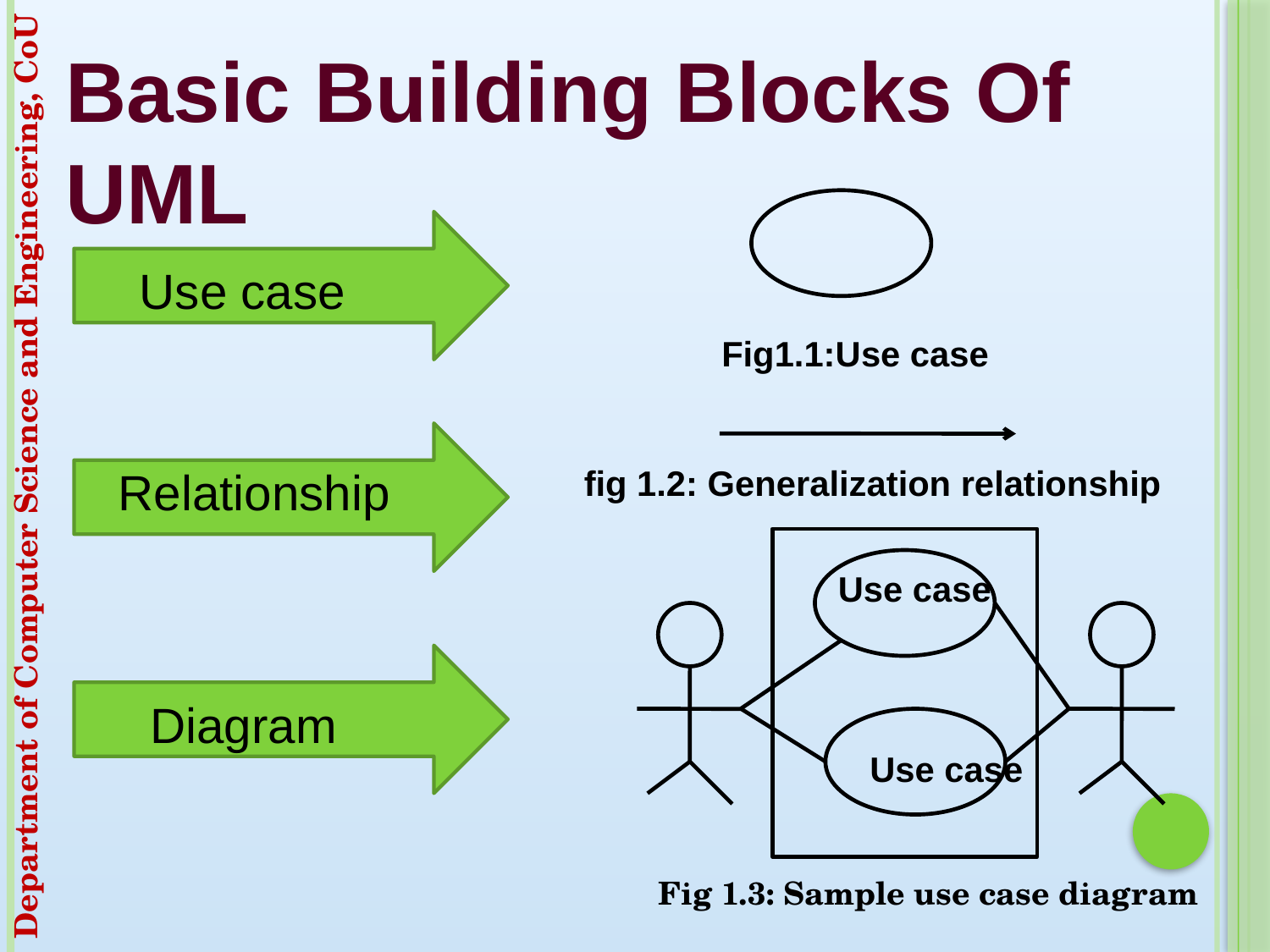

Basic Building Blocks Of UML

Use case
Fig1.1:Use case

Relationship
fig 1.2: Generalization relationship

Use case

Diagram

Use case
Fig 1.3: Sample use case diagram